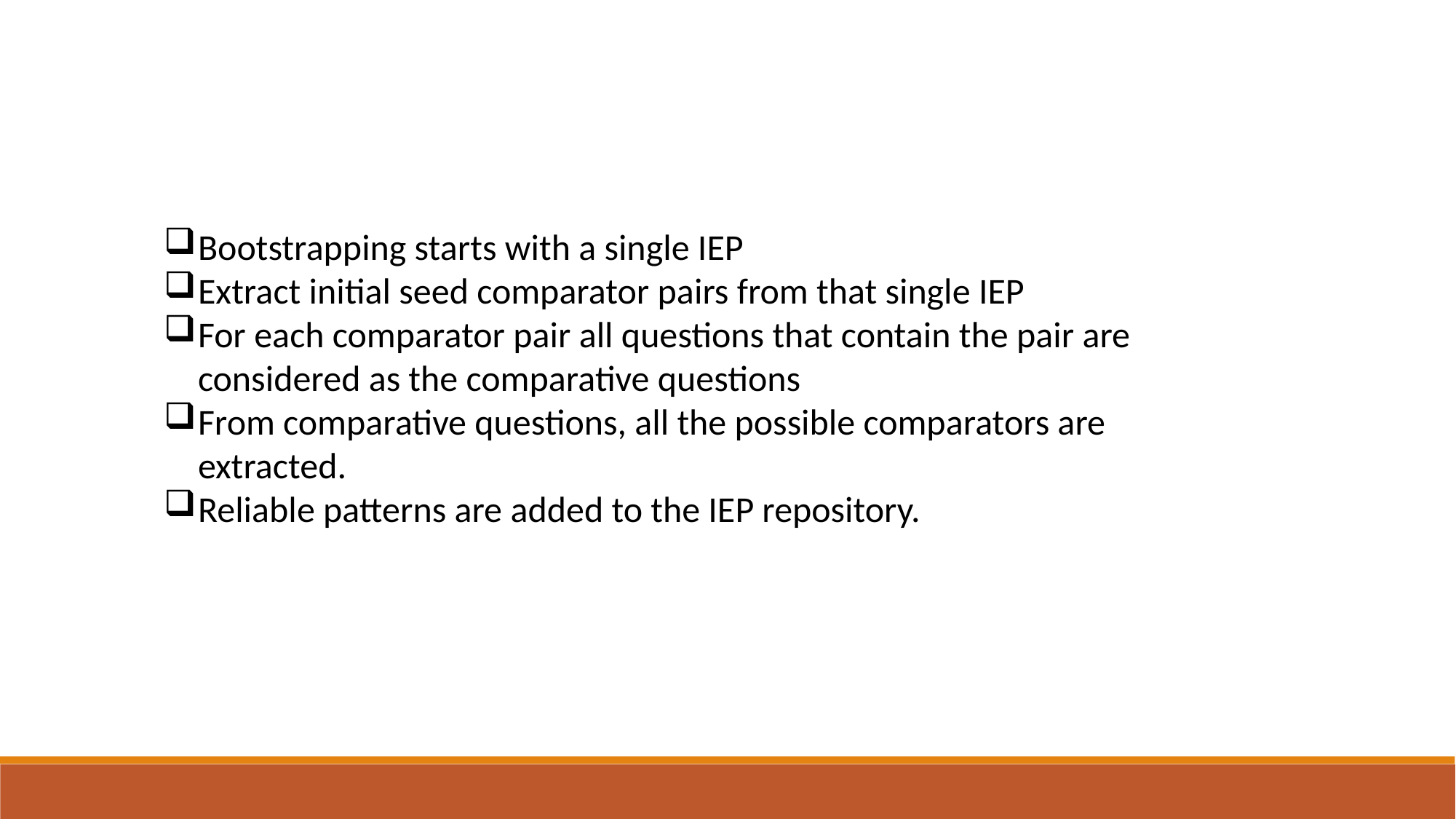

Bootstrapping starts with a single IEP
Extract initial seed comparator pairs from that single IEP
For each comparator pair all questions that contain the pair are considered as the comparative questions
From comparative questions, all the possible comparators are extracted.
Reliable patterns are added to the IEP repository.